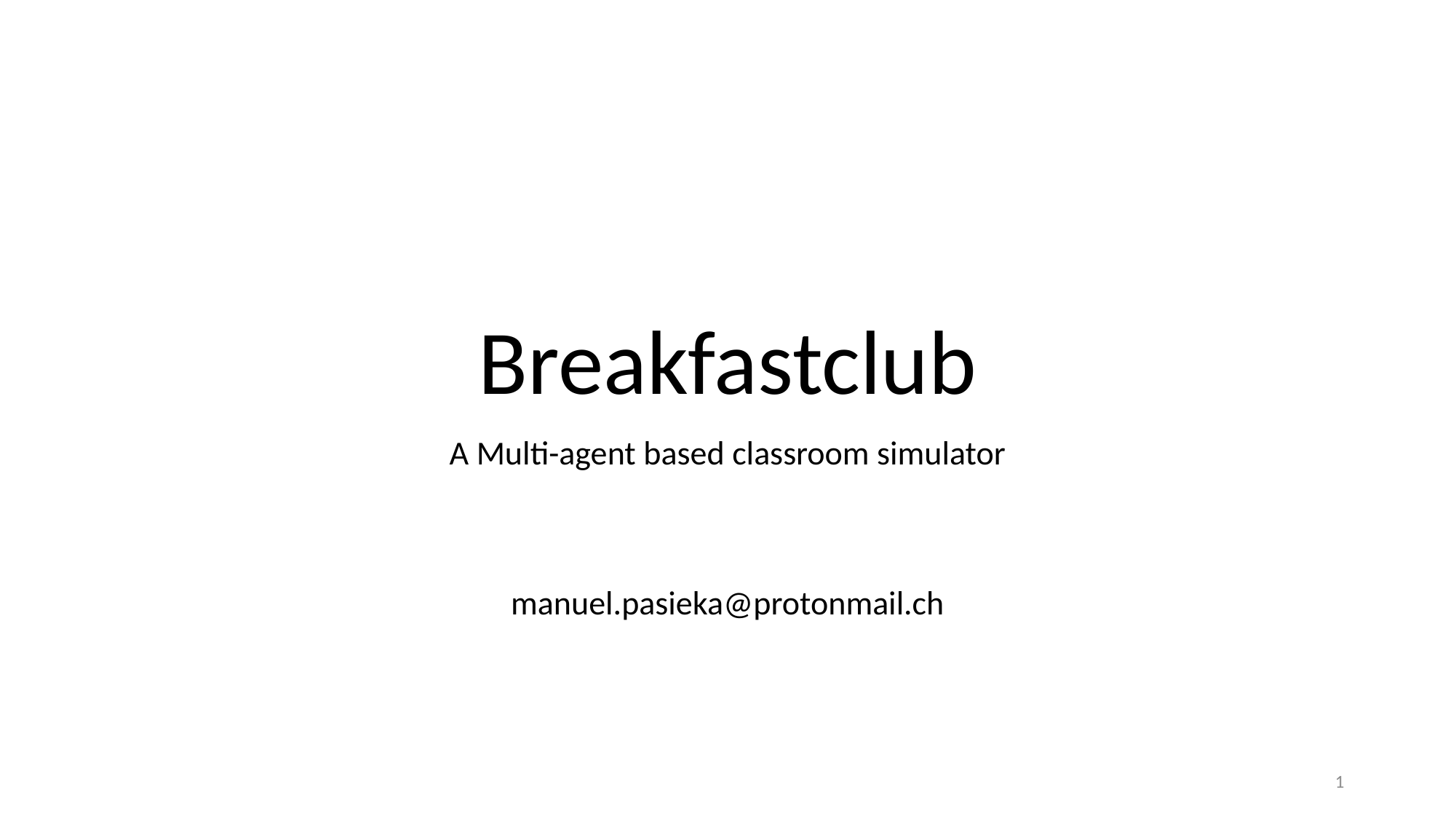

# Breakfastclub
A Multi-agent based classroom simulator

manuel.pasieka@protonmail.ch
1